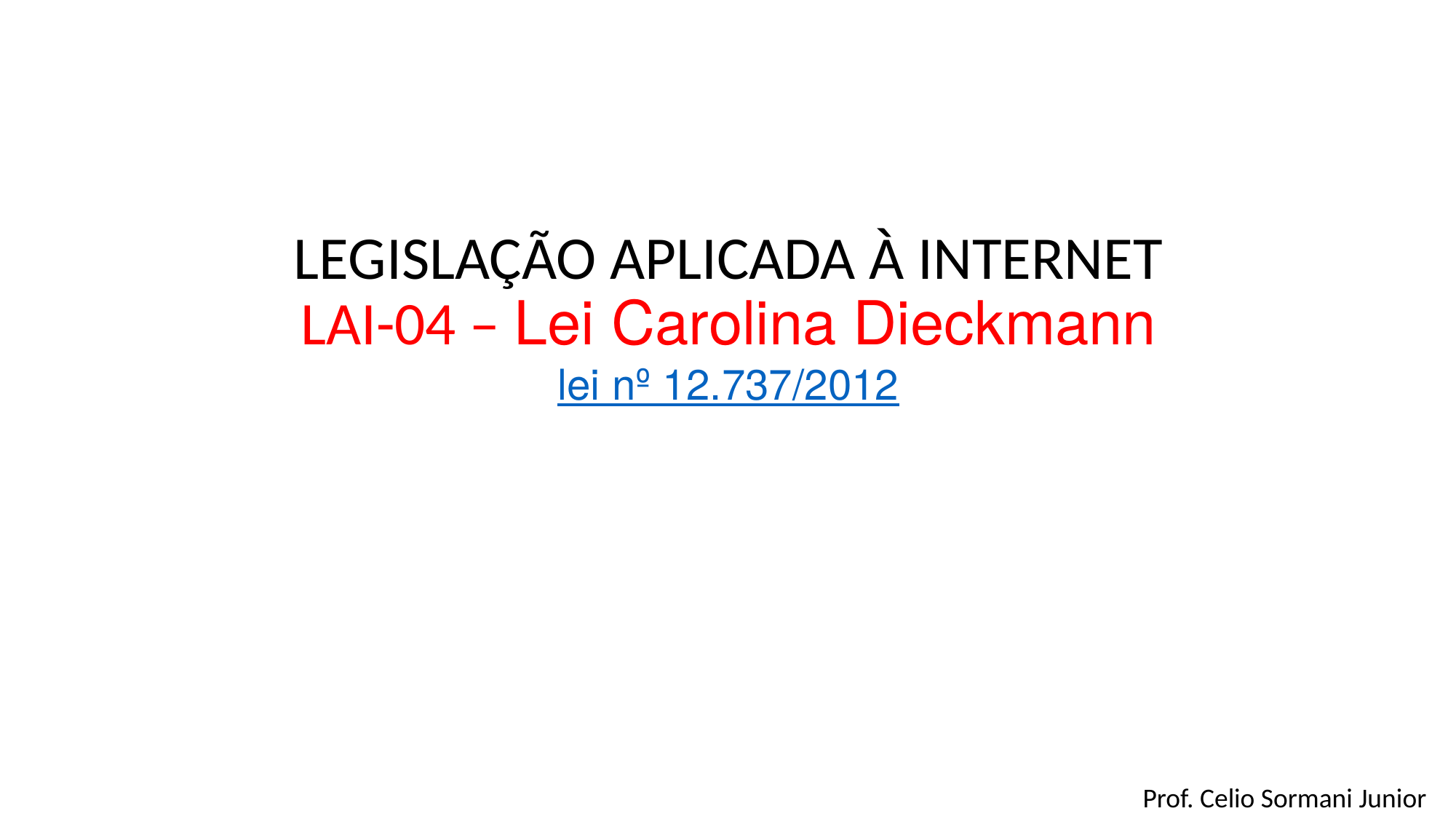

# LEGISLAÇÃO APLICADA À INTERNET LAI-04 – Lei Carolina Dieckmann lei nº 12.737/2012
Prof. Celio Sormani Junior